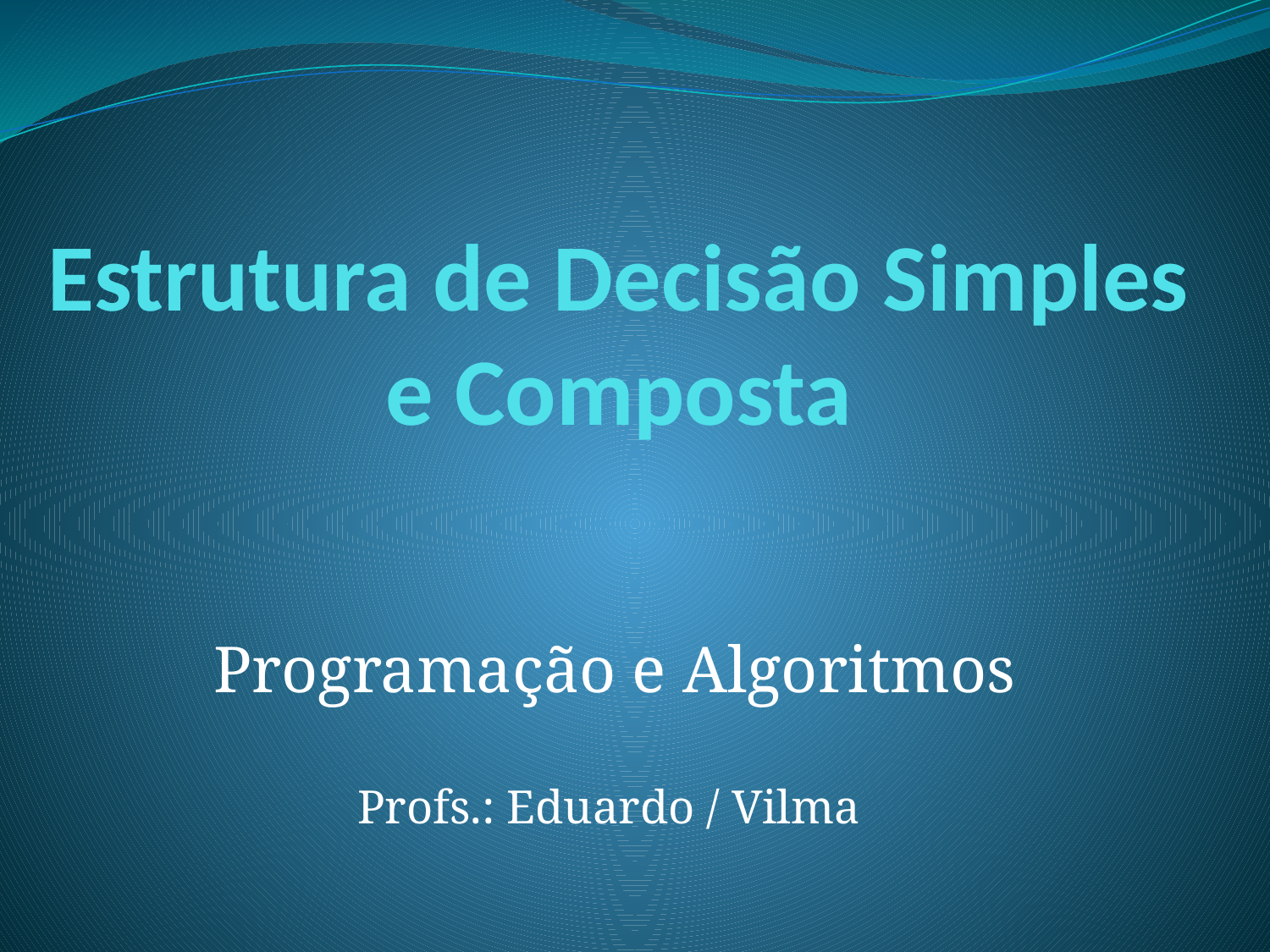

# Estrutura de Decisão Simples e Composta
Programação e Algoritmos

Profs.: Eduardo / Vilma